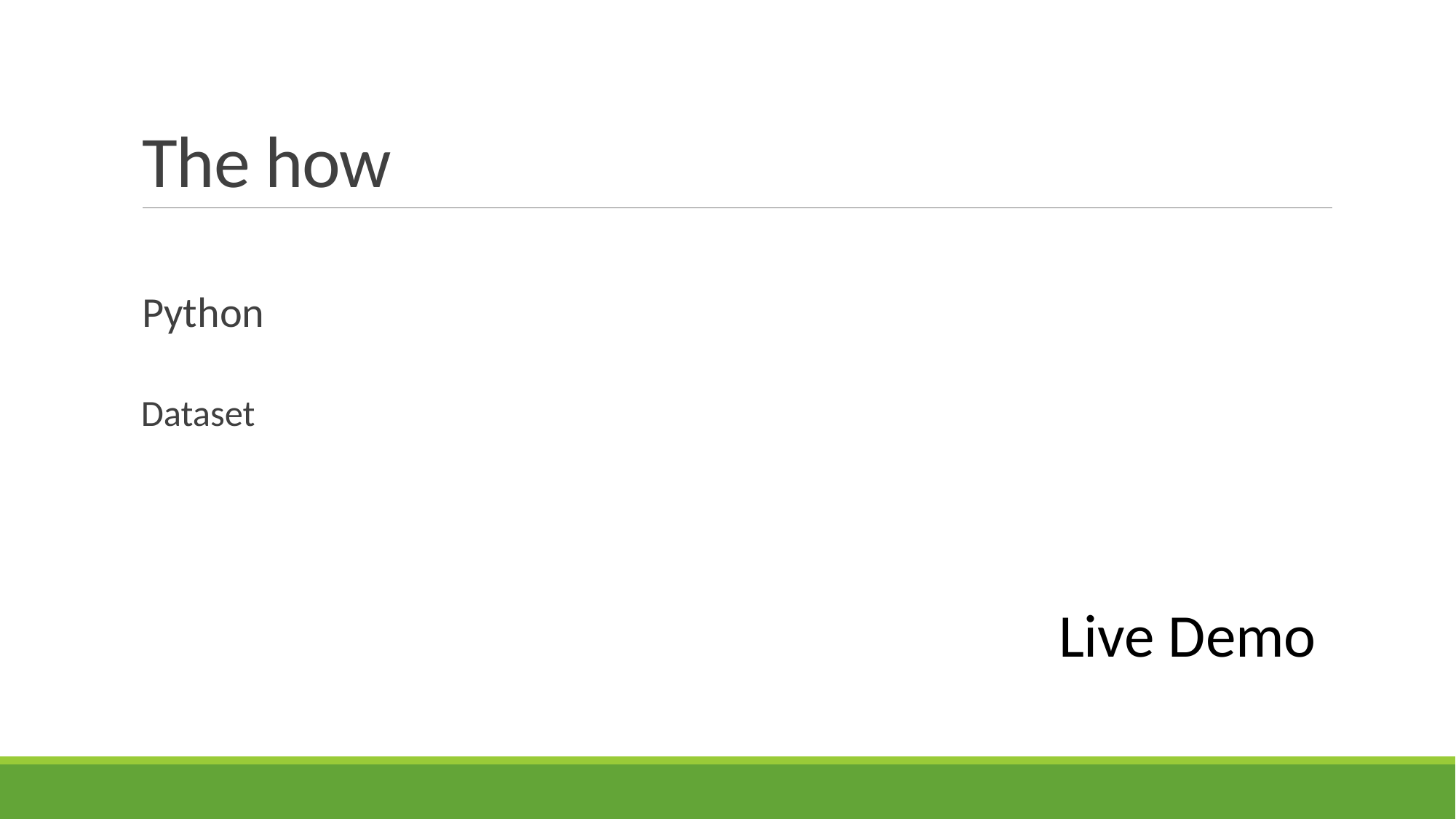

# The how

Python
Dataset
Live Demo